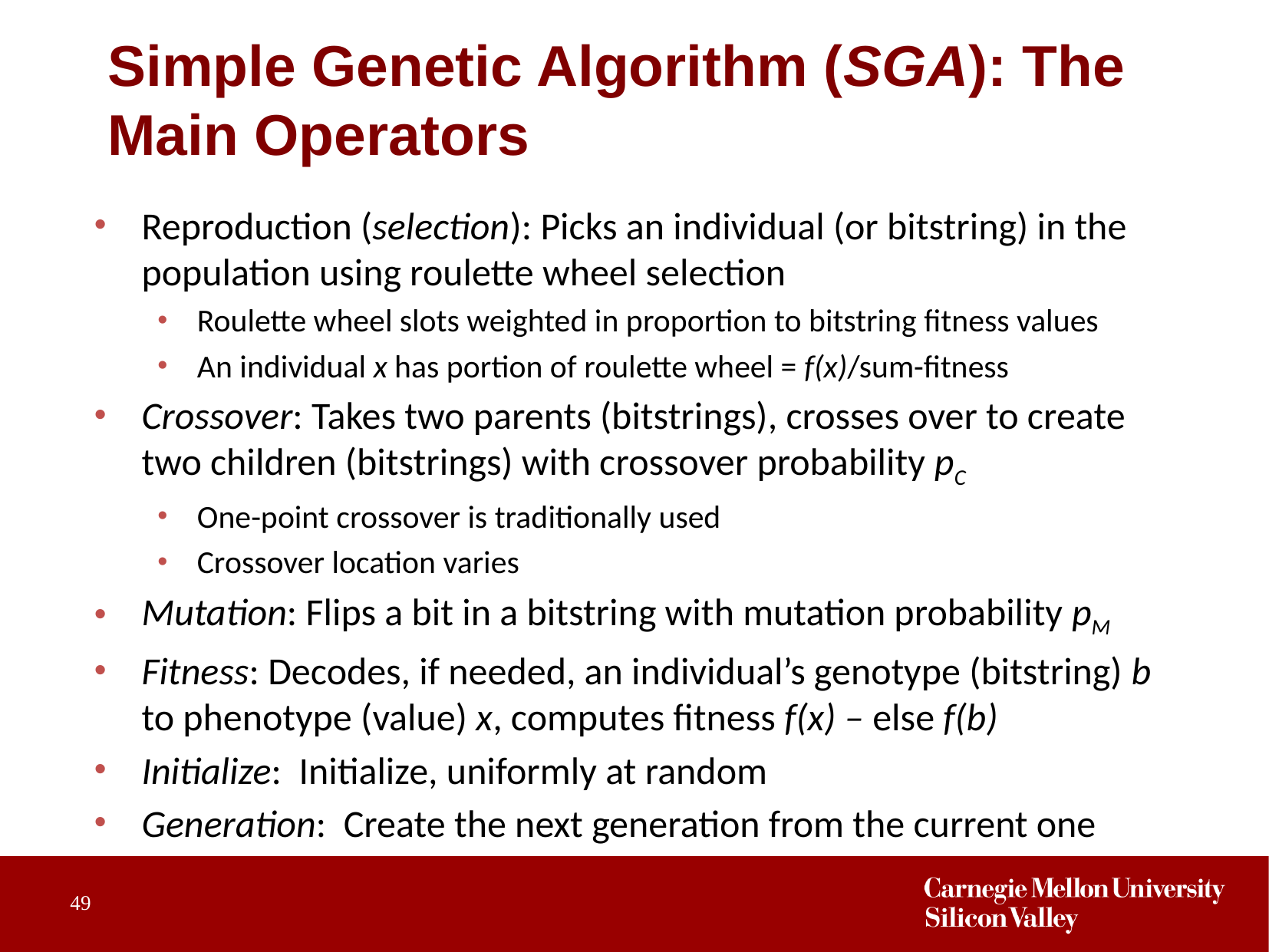

# Simple Genetic Algorithm (SGA): The Main Operators
Reproduction (selection): Picks an individual (or bitstring) in the population using roulette wheel selection
Roulette wheel slots weighted in proportion to bitstring fitness values
An individual x has portion of roulette wheel = f(x)/sum-fitness
Crossover: Takes two parents (bitstrings), crosses over to create two children (bitstrings) with crossover probability pC
One-point crossover is traditionally used
Crossover location varies
Mutation: Flips a bit in a bitstring with mutation probability pM
Fitness: Decodes, if needed, an individual’s genotype (bitstring) b to phenotype (value) x, computes fitness f(x) – else f(b)
Initialize:  Initialize, uniformly at random
Generation:  Create the next generation from the current one

49